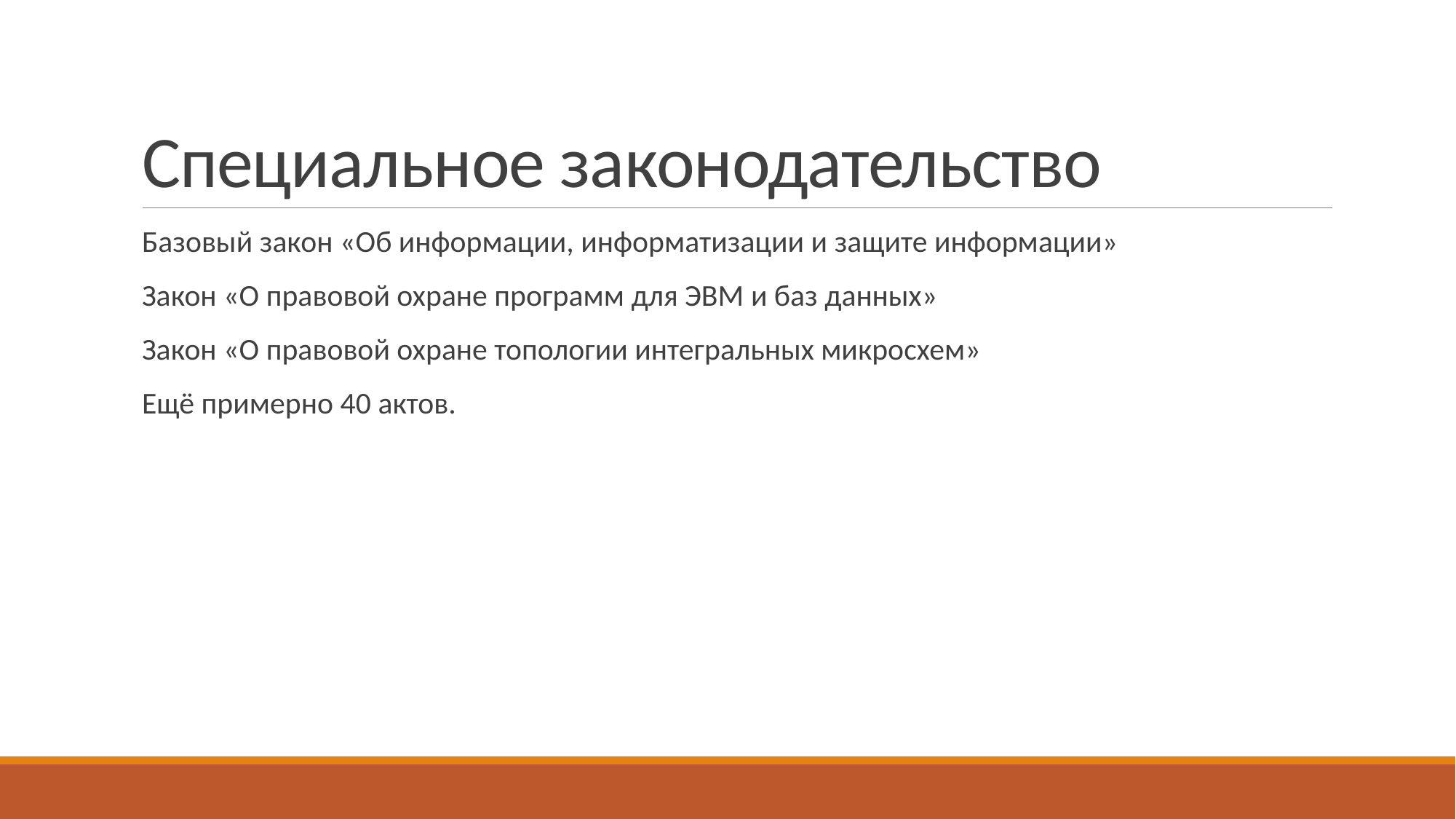

# Специальное законодательство
Базовый закон «Об информации, информатизации и защите информации»
Закон «О правовой охране программ для ЭВМ и баз данных»
Закон «О правовой охране топологии интегральных микросхем»
Ещё примерно 40 актов.